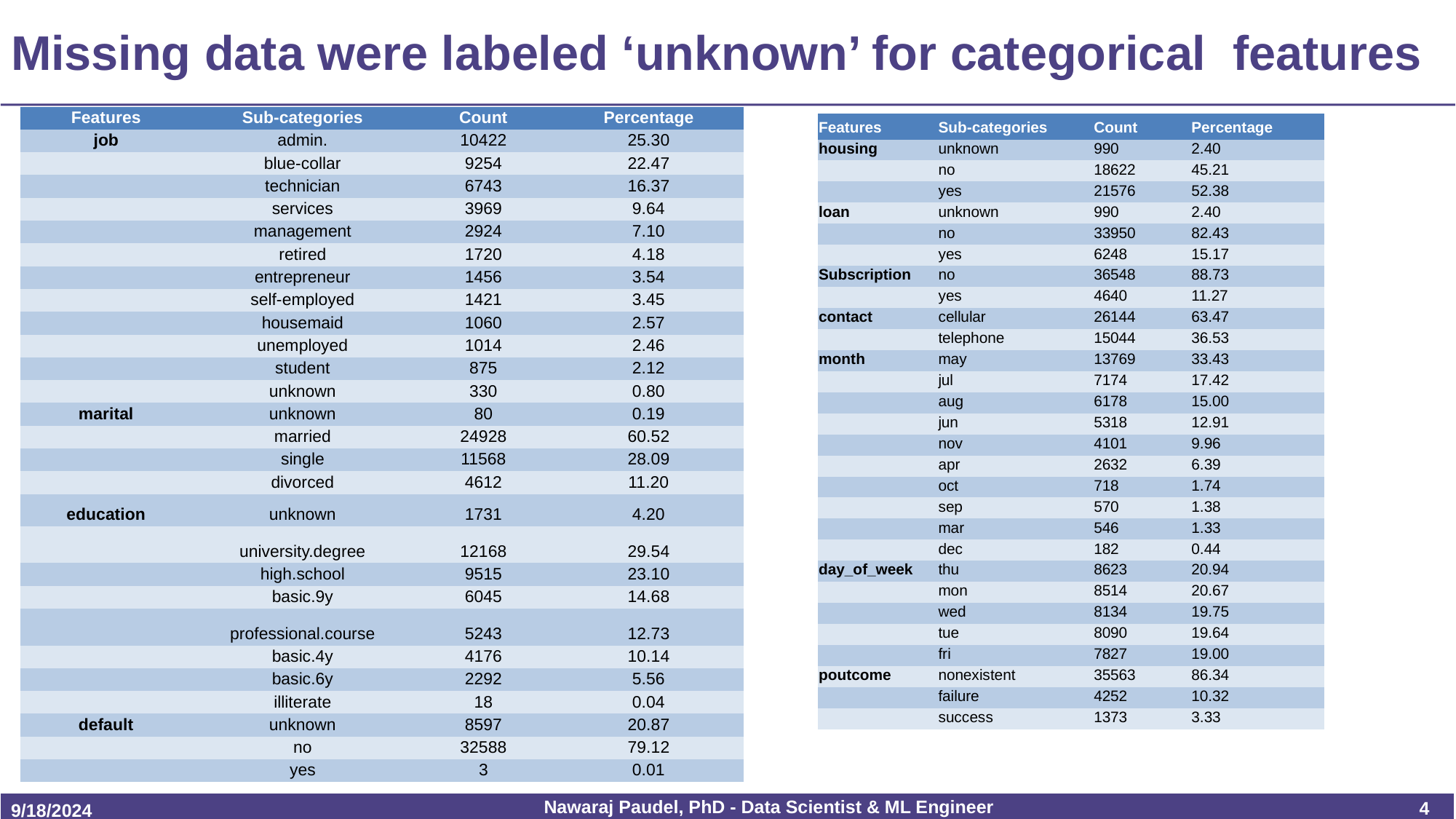

# Missing data were labeled ‘unknown’ for categorical  features
| Features | Sub-categories | Count | Percentage |
| --- | --- | --- | --- |
| job | admin. | 10422 | 25.30 |
|  | blue-collar | 9254 | 22.47 |
|  | technician | 6743 | 16.37 |
|  | services | 3969 | 9.64 |
|  | management | 2924 | 7.10 |
|  | retired | 1720 | 4.18 |
|  | entrepreneur | 1456 | 3.54 |
|  | self-employed | 1421 | 3.45 |
|  | housemaid | 1060 | 2.57 |
|  | unemployed | 1014 | 2.46 |
|  | student | 875 | 2.12 |
|  | unknown | 330 | 0.80 |
| marital | unknown | 80 | 0.19 |
|  | married | 24928 | 60.52 |
|  | single | 11568 | 28.09 |
|  | divorced | 4612 | 11.20 |
| education | unknown | 1731 | 4.20 |
|  | university.degree | 12168 | 29.54 |
|  | high.school | 9515 | 23.10 |
|  | basic.9y | 6045 | 14.68 |
|  | professional.course | 5243 | 12.73 |
|  | basic.4y | 4176 | 10.14 |
|  | basic.6y | 2292 | 5.56 |
|  | illiterate | 18 | 0.04 |
| default | unknown | 8597 | 20.87 |
|  | no | 32588 | 79.12 |
|  | yes | 3 | 0.01 |
| Features | Sub-categories | Count | Percentage |
| --- | --- | --- | --- |
| housing | unknown | 990 | 2.40 |
|  | no | 18622 | 45.21 |
|  | yes | 21576 | 52.38 |
| loan | unknown | 990 | 2.40 |
|  | no | 33950 | 82.43 |
|  | yes | 6248 | 15.17 |
| Subscription | no | 36548 | 88.73 |
|  | yes | 4640 | 11.27 |
| contact | cellular | 26144 | 63.47 |
|  | telephone | 15044 | 36.53 |
| month | may | 13769 | 33.43 |
|  | jul | 7174 | 17.42 |
|  | aug | 6178 | 15.00 |
|  | jun | 5318 | 12.91 |
|  | nov | 4101 | 9.96 |
|  | apr | 2632 | 6.39 |
|  | oct | 718 | 1.74 |
|  | sep | 570 | 1.38 |
|  | mar | 546 | 1.33 |
|  | dec | 182 | 0.44 |
| day\_of\_week | thu | 8623 | 20.94 |
|  | mon | 8514 | 20.67 |
|  | wed | 8134 | 19.75 |
|  | tue | 8090 | 19.64 |
|  | fri | 7827 | 19.00 |
| poutcome | nonexistent | 35563 | 86.34 |
|  | failure | 4252 | 10.32 |
|  | success | 1373 | 3.33 |
Nawaraj Paudel, PhD - Data Scientist & ML Engineer
4
9/18/2024